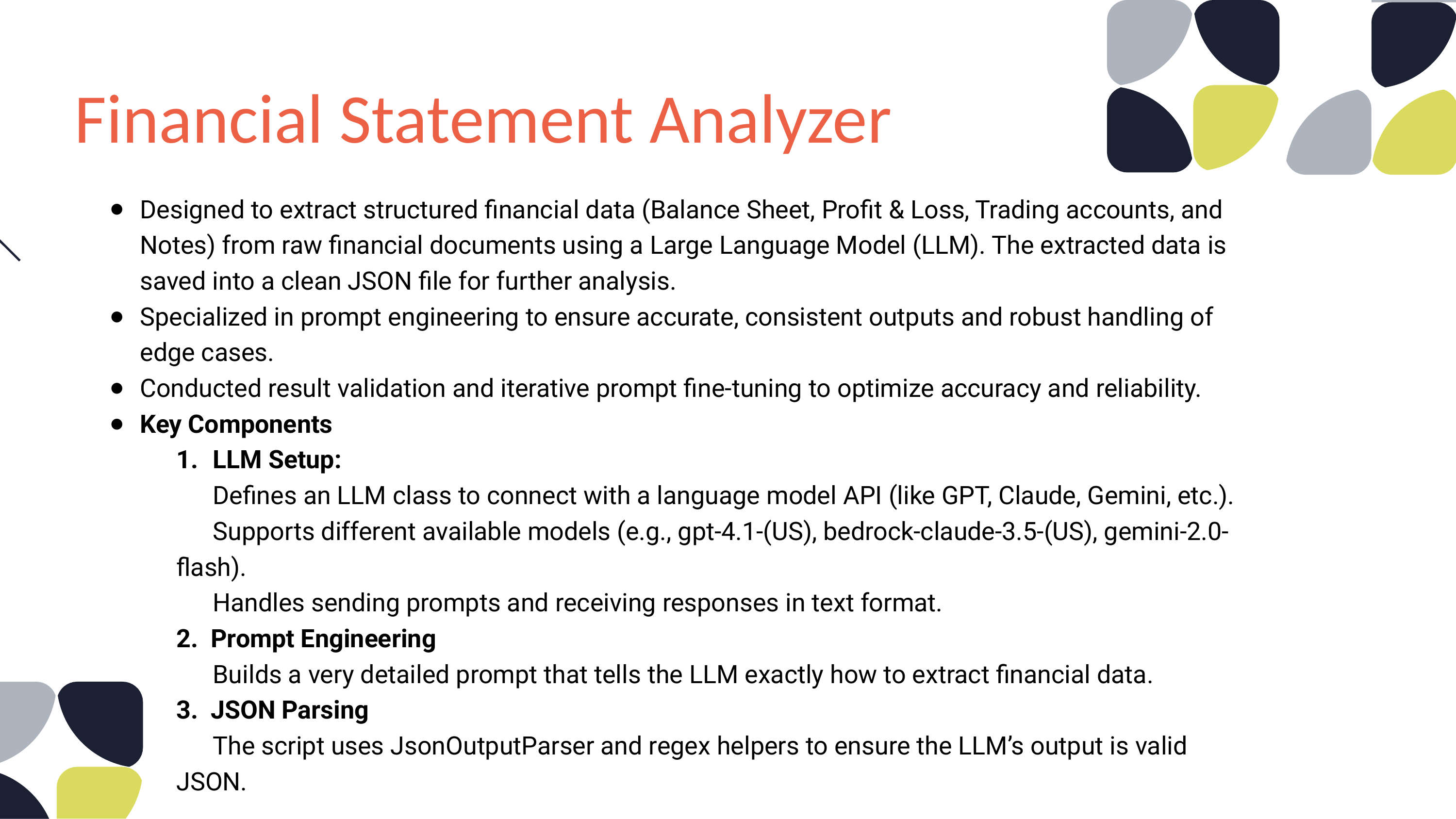

# Financial Statement Analyzer
Designed to extract structured financial data (Balance Sheet, Profit & Loss, Trading accounts, and Notes) from raw financial documents using a Large Language Model (LLM). The extracted data is saved into a clean JSON file for further analysis.
Specialized in prompt engineering to ensure accurate, consistent outputs and robust handling of edge cases.
Conducted result validation and iterative prompt fine-tuning to optimize accuracy and reliability.
Key Components
1.	LLM Setup:
	Defines an LLM class to connect with a language model API (like GPT, Claude, Gemini, etc.).
Supports different available models (e.g., gpt-4.1-(US), bedrock-claude-3.5-(US), gemini-2.0-flash).
Handles sending prompts and receiving responses in text format.
2.  Prompt Engineering
Builds a very detailed prompt that tells the LLM exactly how to extract financial data.
3.  JSON Parsing
The script uses JsonOutputParser and regex helpers to ensure the LLM’s output is valid JSON.